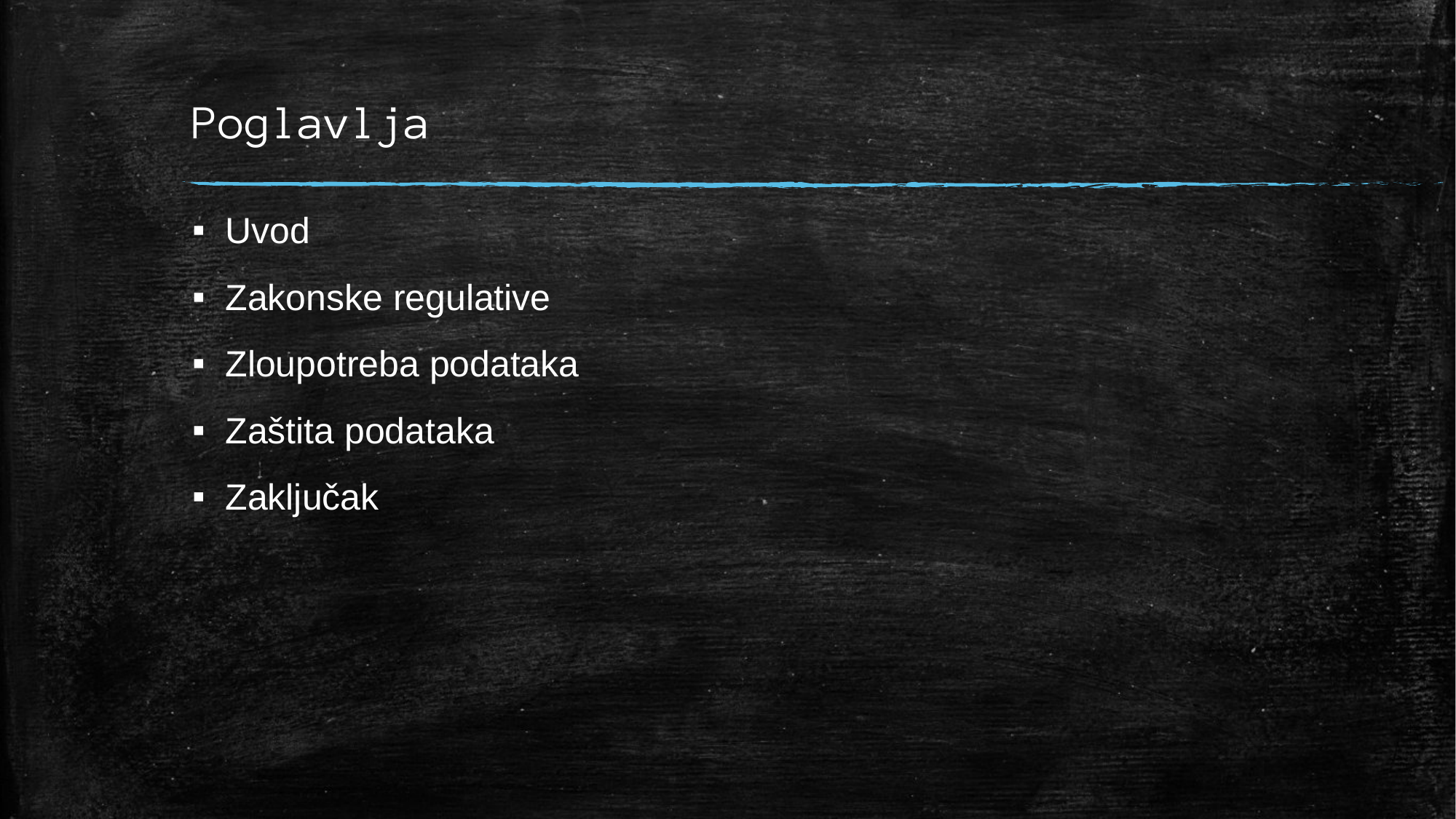

# Poglavlja
Uvod
Zakonske regulative
Zloupotreba podataka
Zaštita podataka
Zaključak